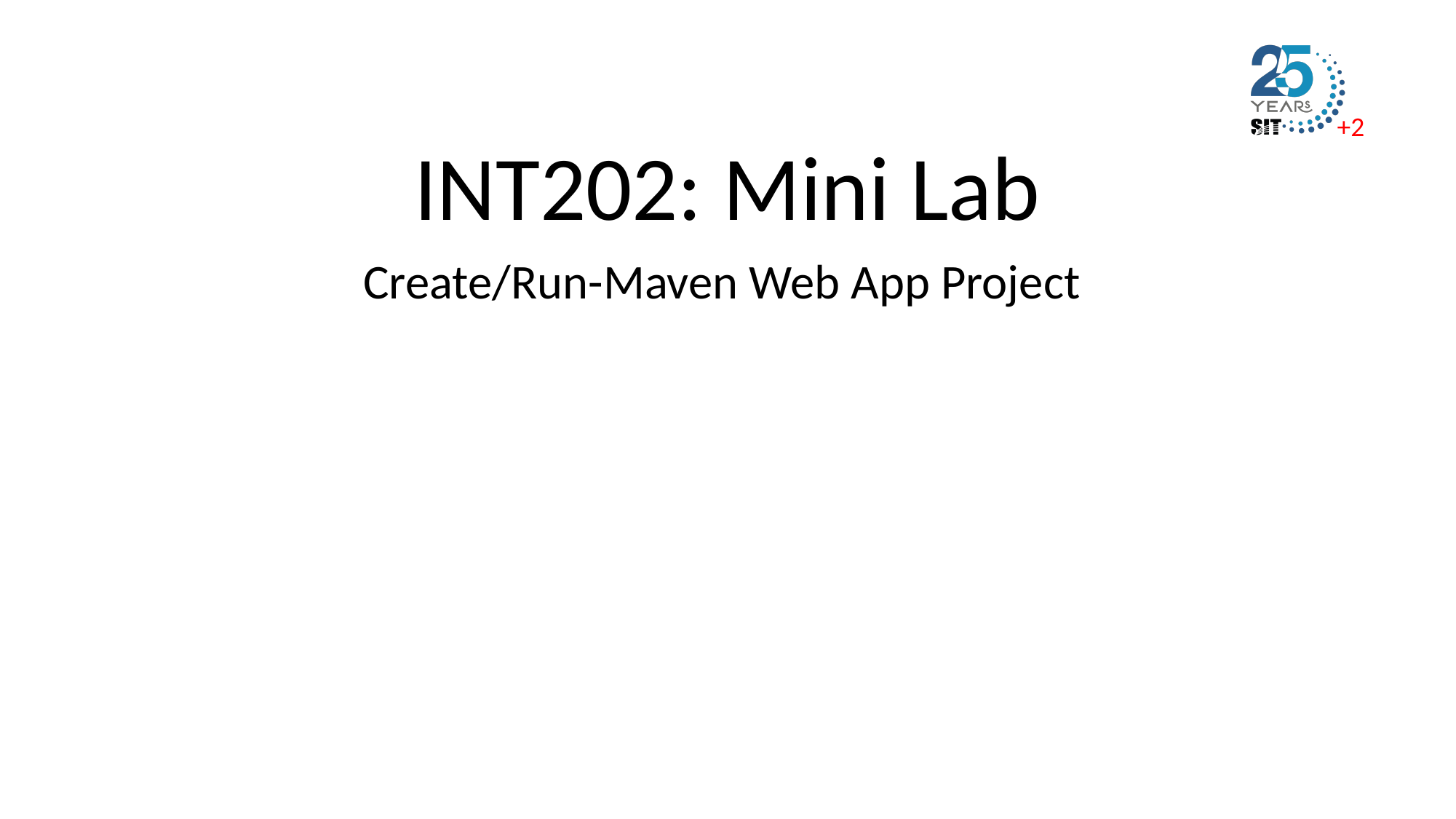

# INT202: Mini Lab
Create/Run-Maven Web App Project